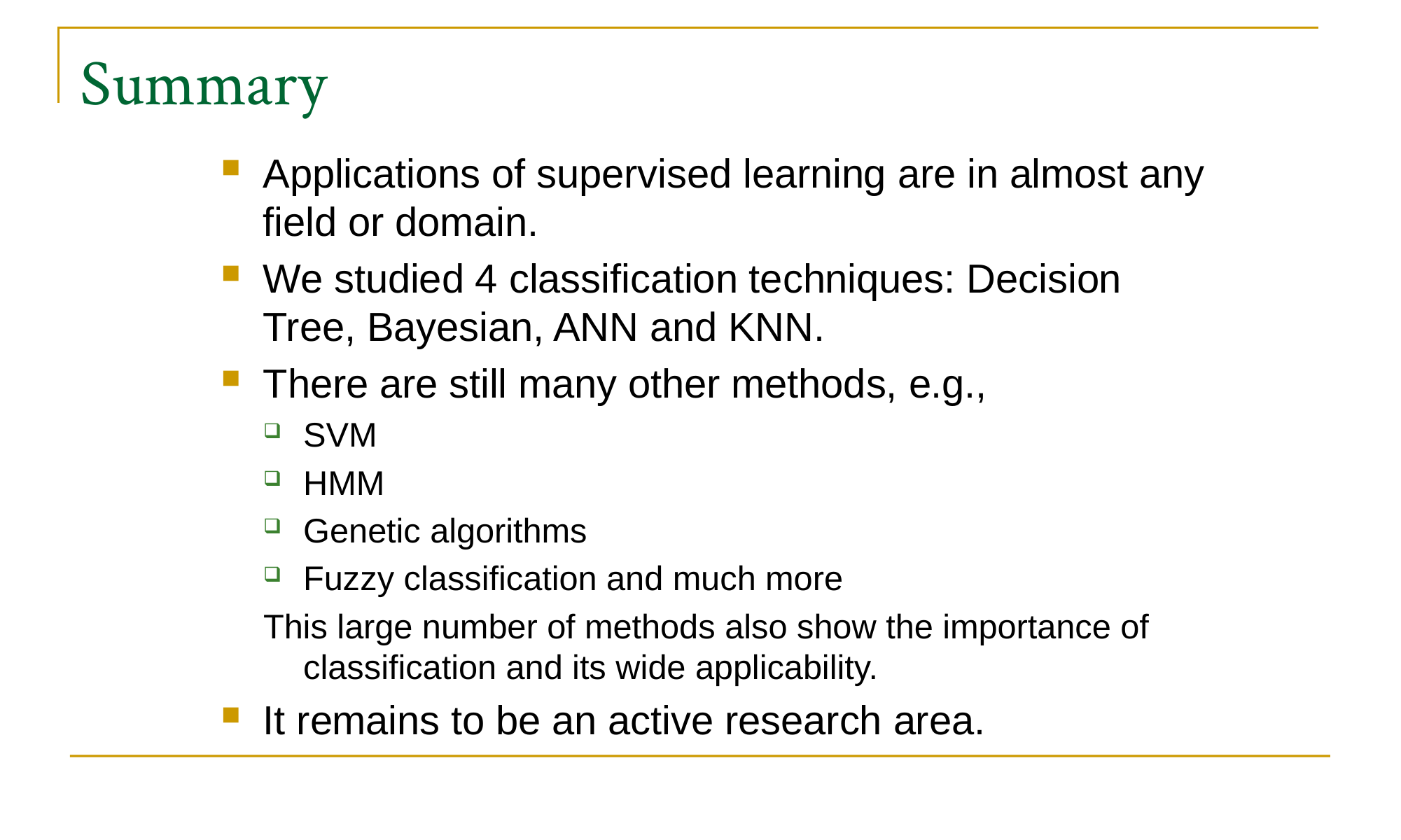

# Summary
Applications of supervised learning are in almost any field or domain.
We studied 4 classification techniques: Decision Tree, Bayesian, ANN and KNN.
There are still many other methods, e.g.,
SVM
HMM
Genetic algorithms
Fuzzy classification and much more
This large number of methods also show the importance of classification and its wide applicability.
It remains to be an active research area.